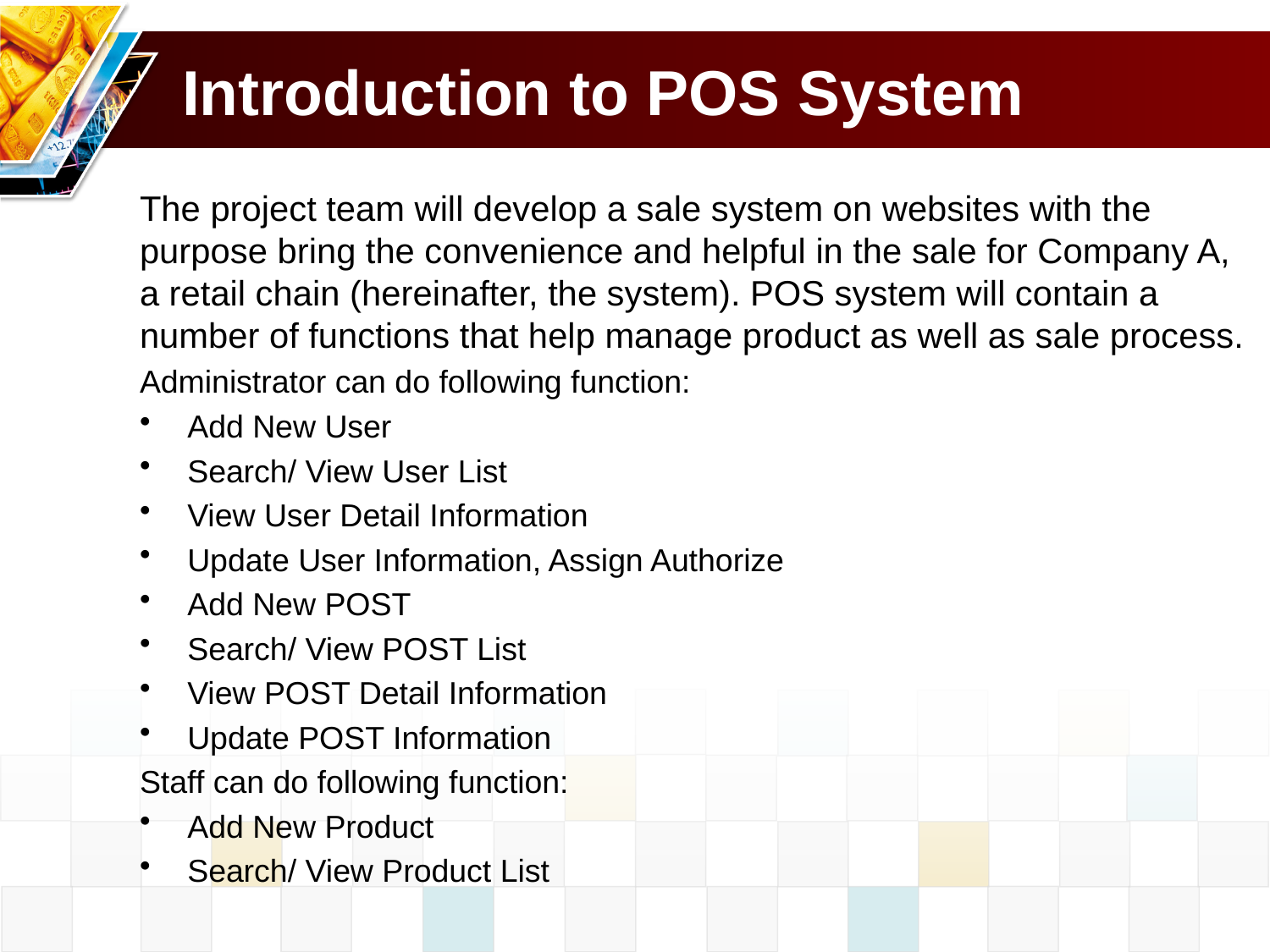

# Introduction to POS System
The project team will develop a sale system on websites with the purpose bring the convenience and helpful in the sale for Company A, a retail chain (hereinafter, the system). POS system will contain a number of functions that help manage product as well as sale process.
Administrator can do following function:
Add New User
Search/ View User List
View User Detail Information
Update User Information, Assign Authorize
Add New POST
Search/ View POST List
View POST Detail Information
Update POST Information
Staff can do following function:
Add New Product
Search/ View Product List